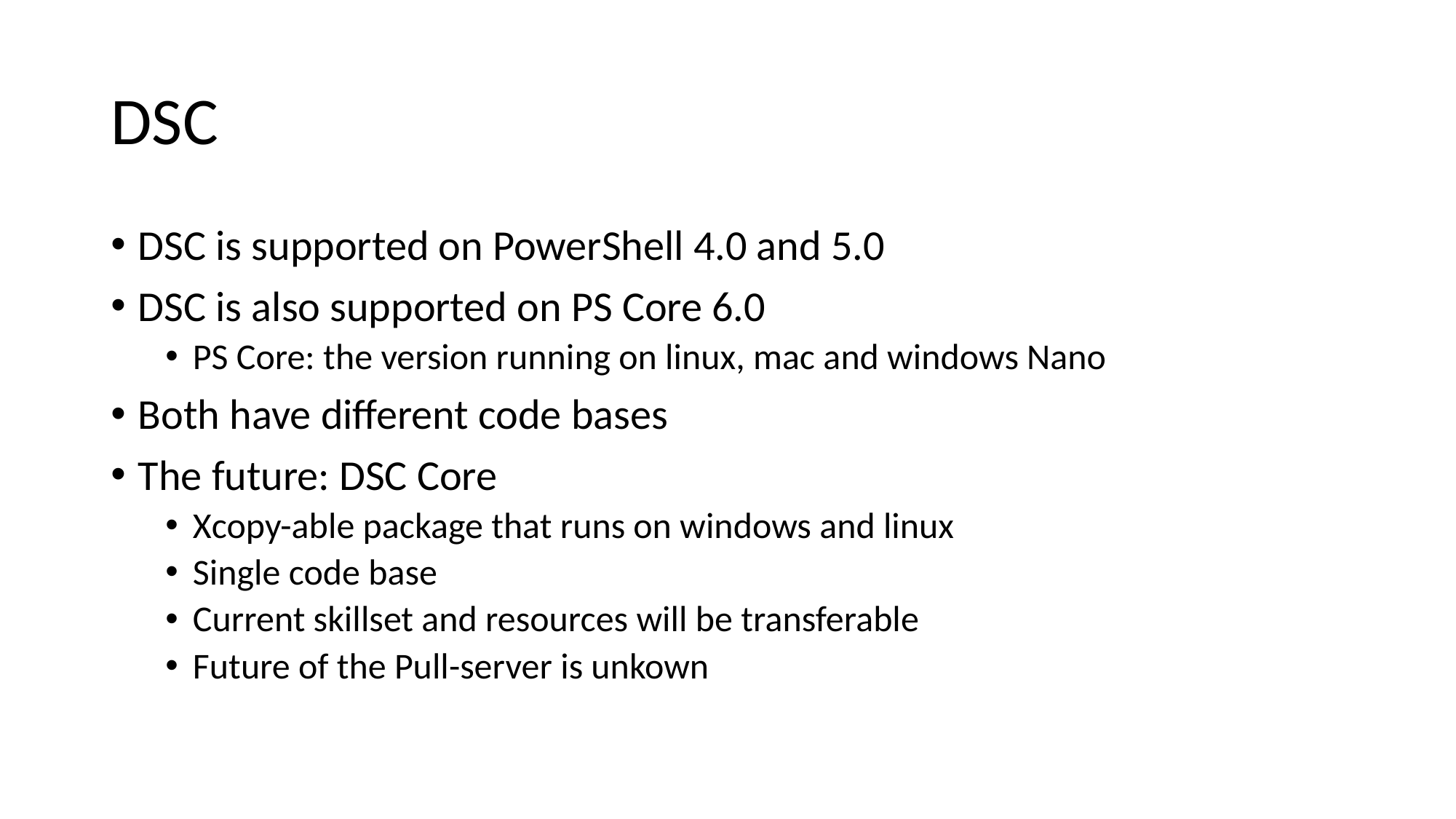

# DSC
DSC is supported on PowerShell 4.0 and 5.0
DSC is also supported on PS Core 6.0
PS Core: the version running on linux, mac and windows Nano
Both have different code bases
The future: DSC Core
Xcopy-able package that runs on windows and linux
Single code base
Current skillset and resources will be transferable
Future of the Pull-server is unkown